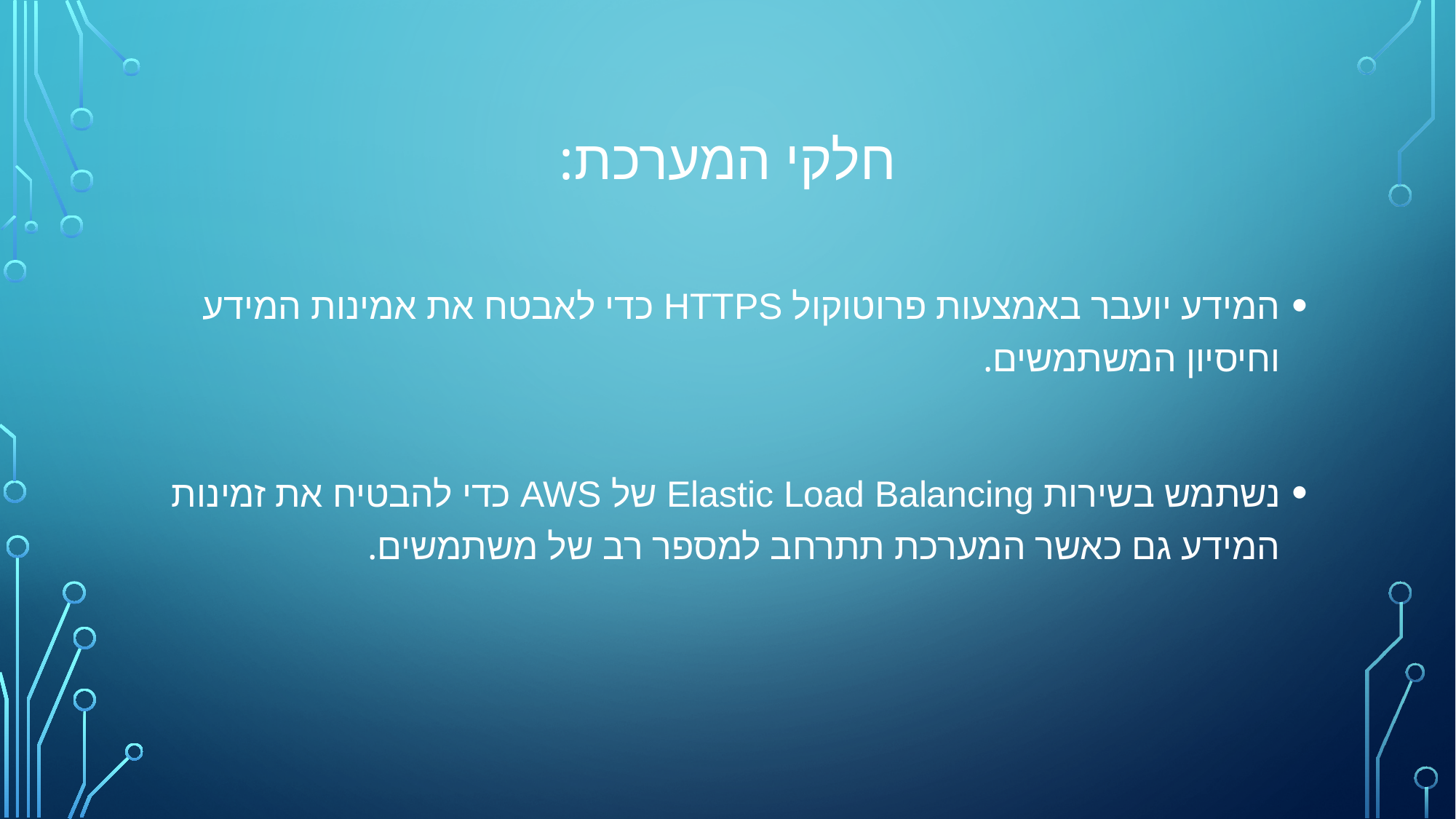

# חלקי המערכת:
המידע יועבר באמצעות פרוטוקול HTTPS כדי לאבטח את אמינות המידע וחיסיון המשתמשים.

נשתמש בשירות Elastic Load Balancing של AWS כדי להבטיח את זמינות המידע גם כאשר המערכת תתרחב למספר רב של משתמשים.